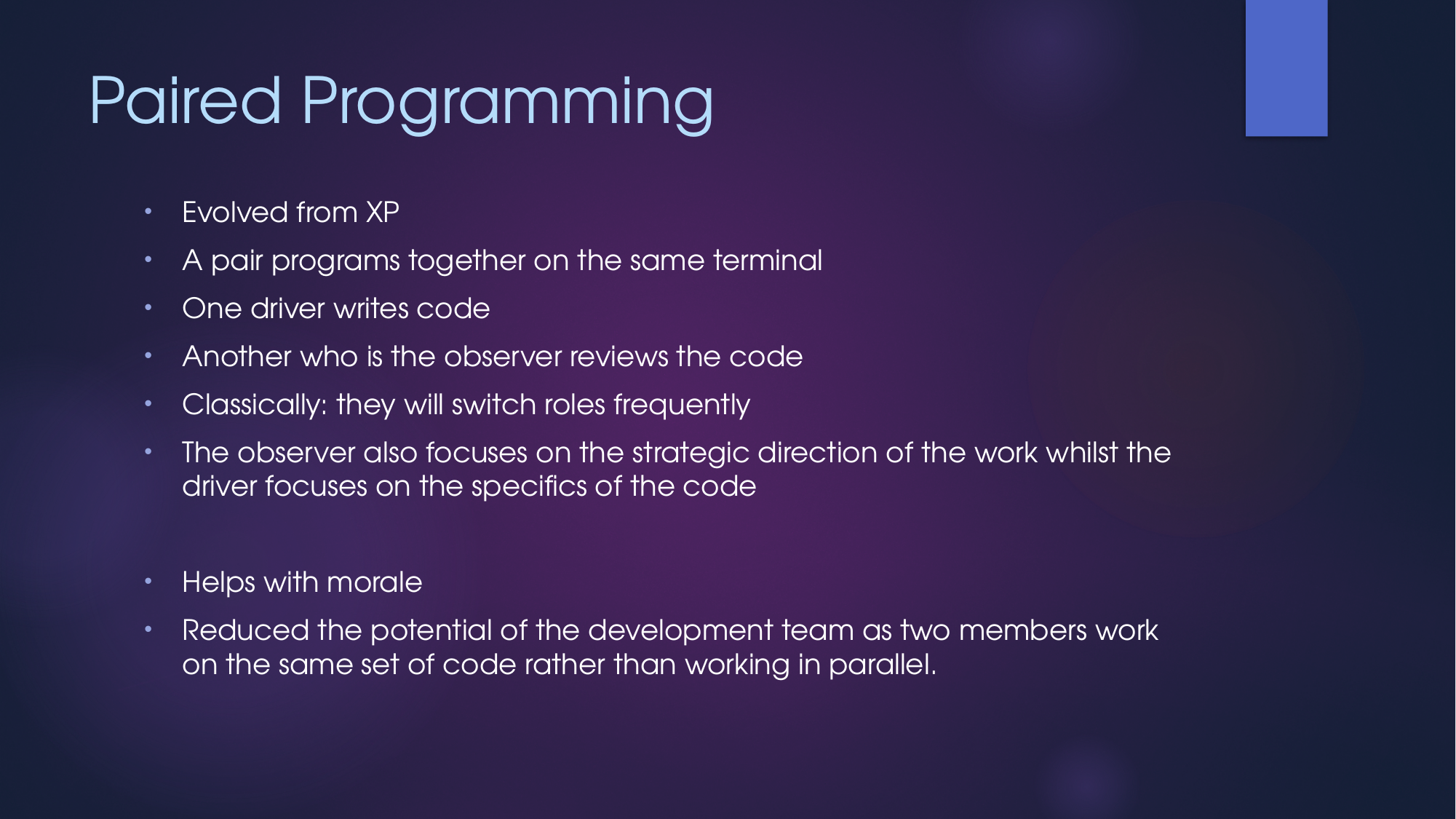

# Paired Programming
Evolved from XP
A pair programs together on the same terminal
One driver writes code
Another who is the observer reviews the code
Classically: they will switch roles frequently
The observer also focuses on the strategic direction of the work whilst the driver focuses on the specifics of the code

Helps with morale
Reduced the potential of the development team as two members work on the same set of code rather than working in parallel.